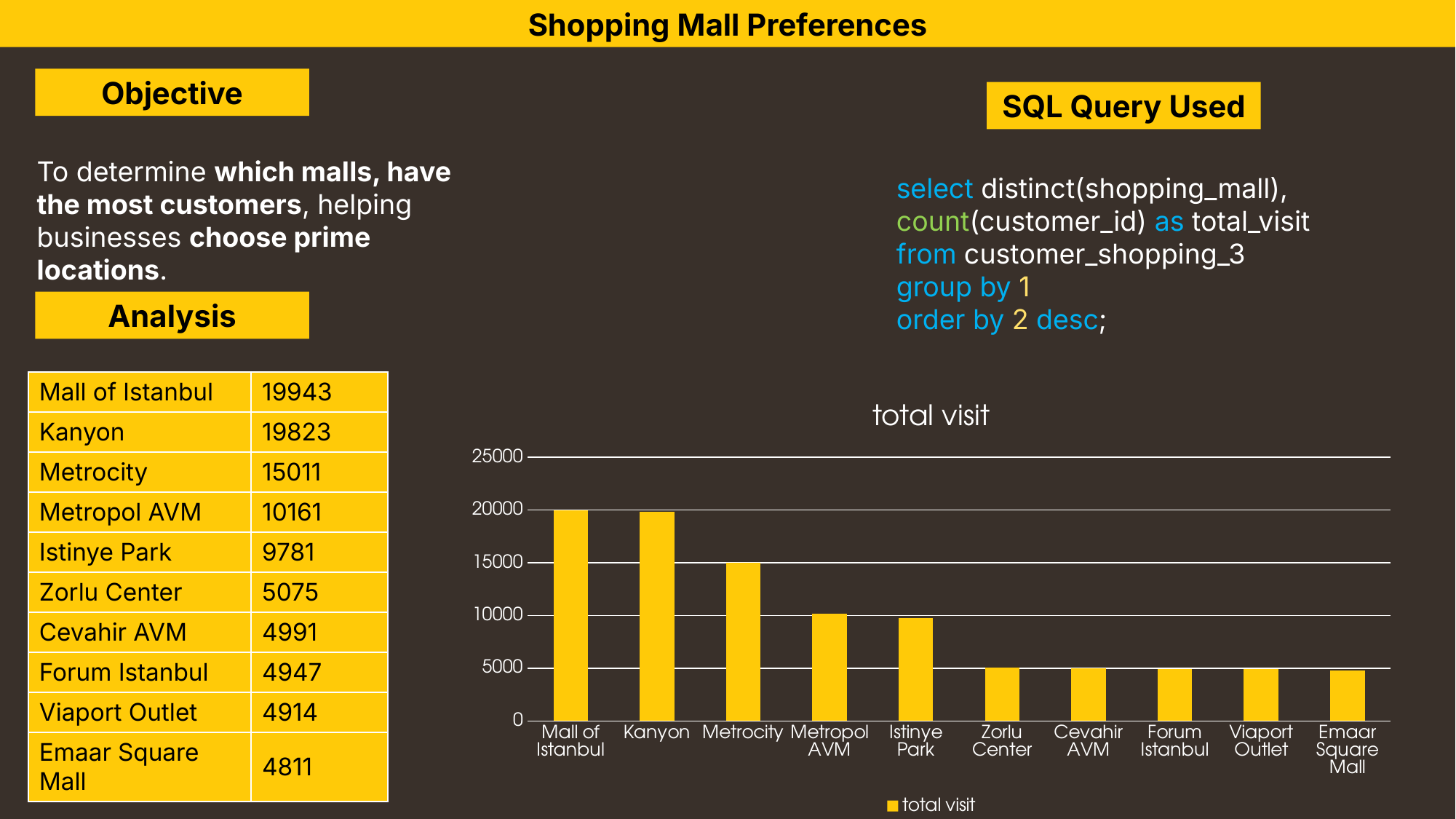

Shopping Mall Preferences
Objective
SQL Query Used
To determine which malls, have the most customers, helping businesses choose prime locations.
select distinct(shopping_mall), count(customer_id) as total_visit
from customer_shopping_3
group by 1
order by 2 desc;
Analysis
| Mall of Istanbul | 19943 |
| --- | --- |
| Kanyon | 19823 |
| Metrocity | 15011 |
| Metropol AVM | 10161 |
| Istinye Park | 9781 |
| Zorlu Center | 5075 |
| Cevahir AVM | 4991 |
| Forum Istanbul | 4947 |
| Viaport Outlet | 4914 |
| Emaar Square Mall | 4811 |

### Chart:

| Category | total visit |
|---|---|
| Mall of Istanbul | 19943.0 |
| Kanyon | 19823.0 |
| Metrocity | 15011.0 |
| Metropol AVM | 10161.0 |
| Istinye Park | 9781.0 |
| Zorlu Center | 5075.0 |
| Cevahir AVM | 4991.0 |
| Forum Istanbul | 4947.0 |
| Viaport Outlet | 4914.0 |
| Emaar Square Mall | 4811.0 |